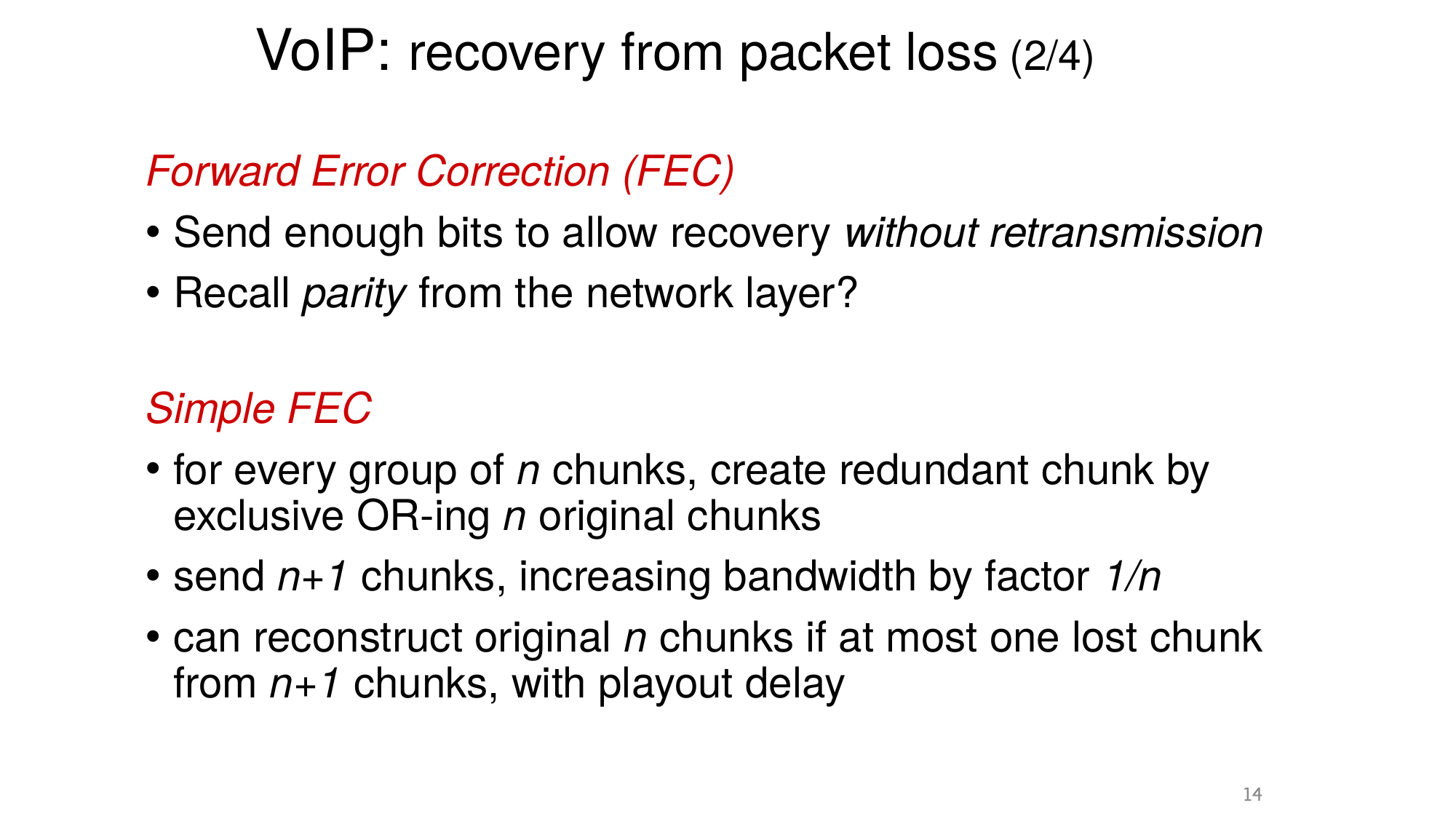

# VoIP: recovery from packet loss (2/4)
Forward Error Correction (FEC)
Send enough bits to allow recovery without retransmission
Recall parity from the network layer?

Simple FEC
for every group of n chunks, create redundant chunk by exclusive OR-ing n original chunks
send n+1 chunks, increasing bandwidth by factor 1/n
can reconstruct original n chunks if at most one lost chunk from n+1 chunks, with playout delay
14